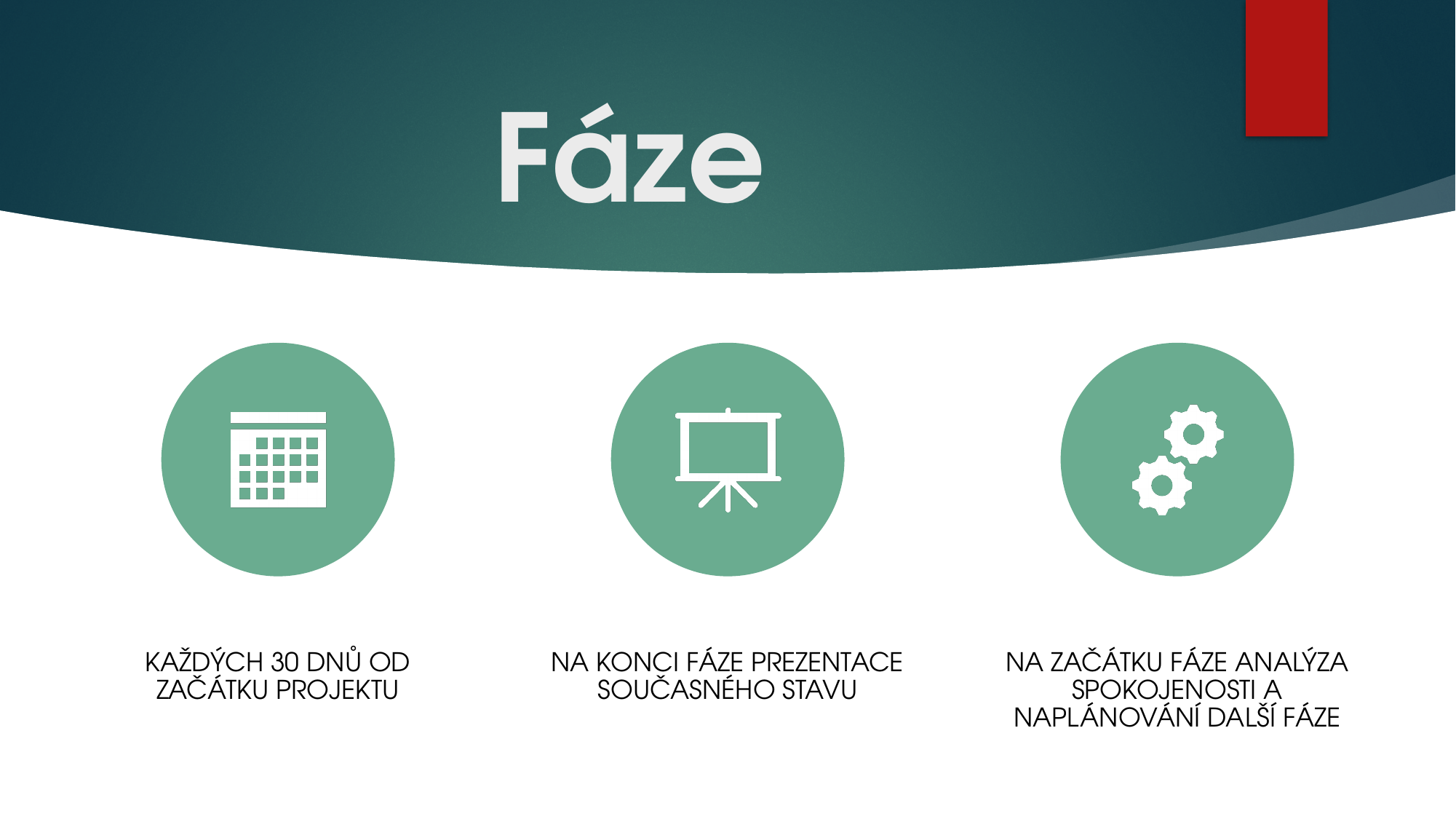

# Fáze

Každých 30 dnů od začátku projektu
Na konci fáze prezentace současného stavu
Na začátku fáze analýza spokojenosti a naplánování další fáze